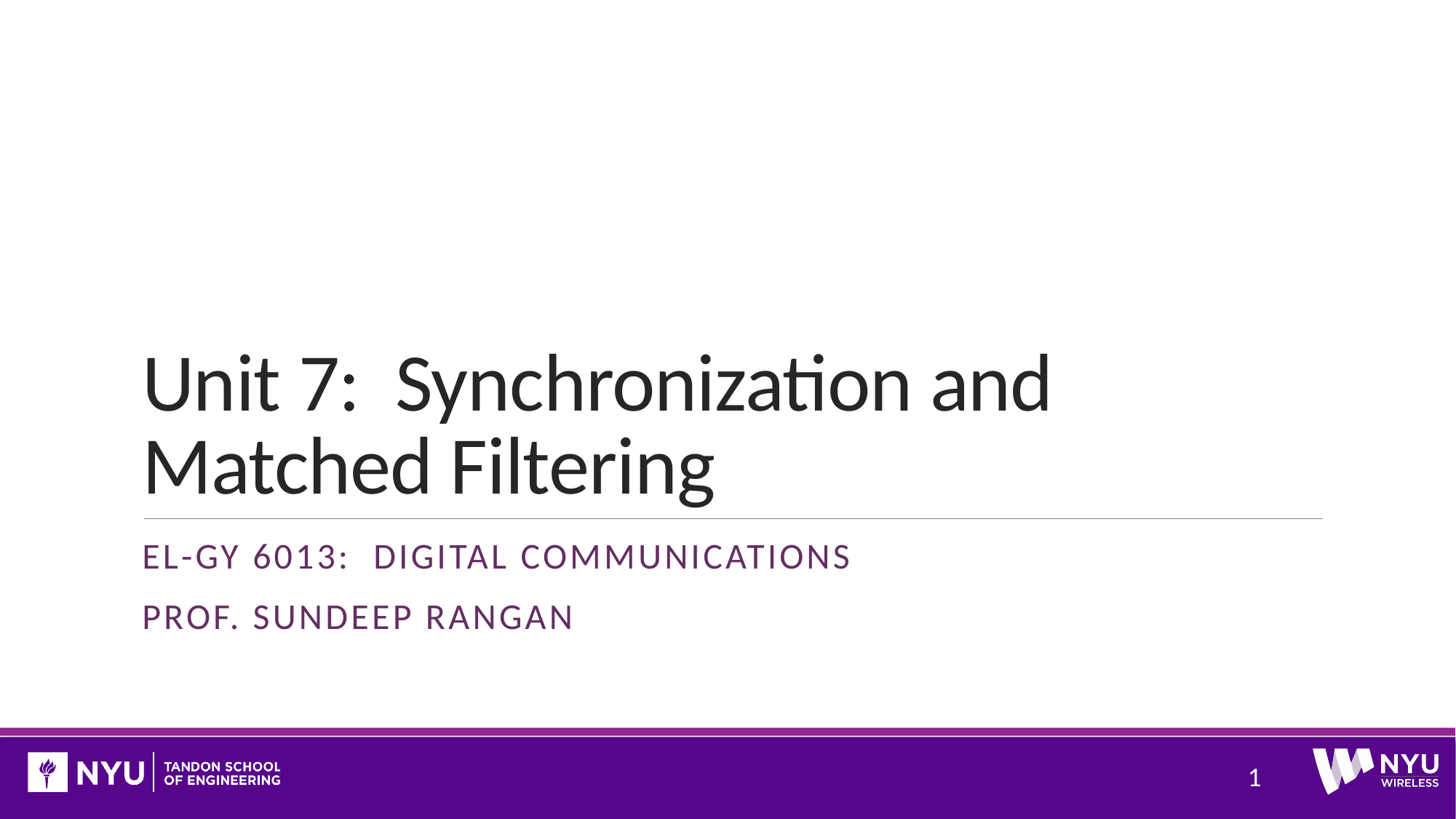

# Unit 7:  Synchronization and Matched Filtering
EL-GY 6013:  Digital communications
Prof. Sundeep rangan
1